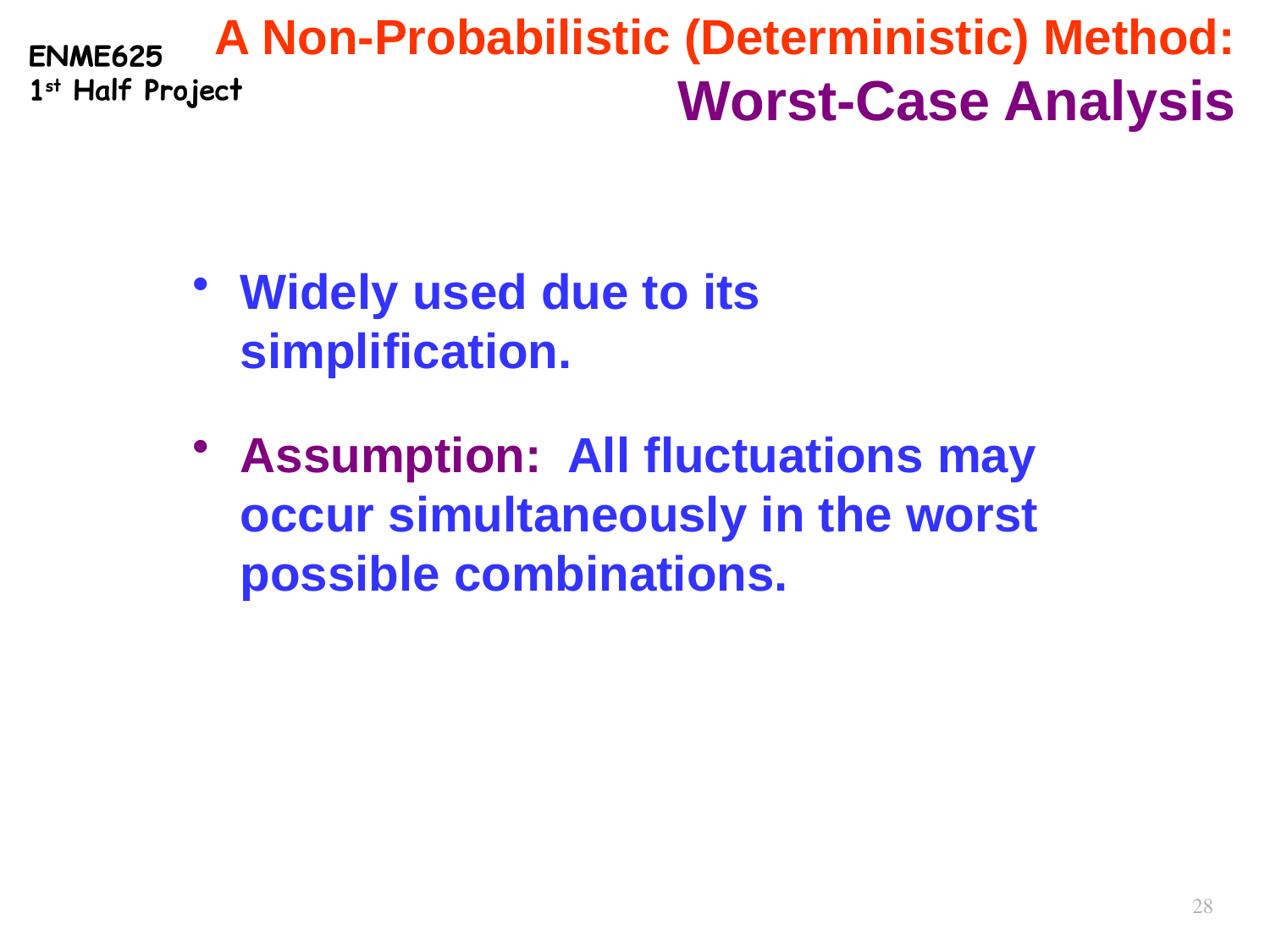

# A Non-Probabilistic (Deterministic) Method: Worst-Case Analysis
Widely used due to its simplification.

Assumption:  All fluctuations may occur simultaneously in the worst possible combinations.
28